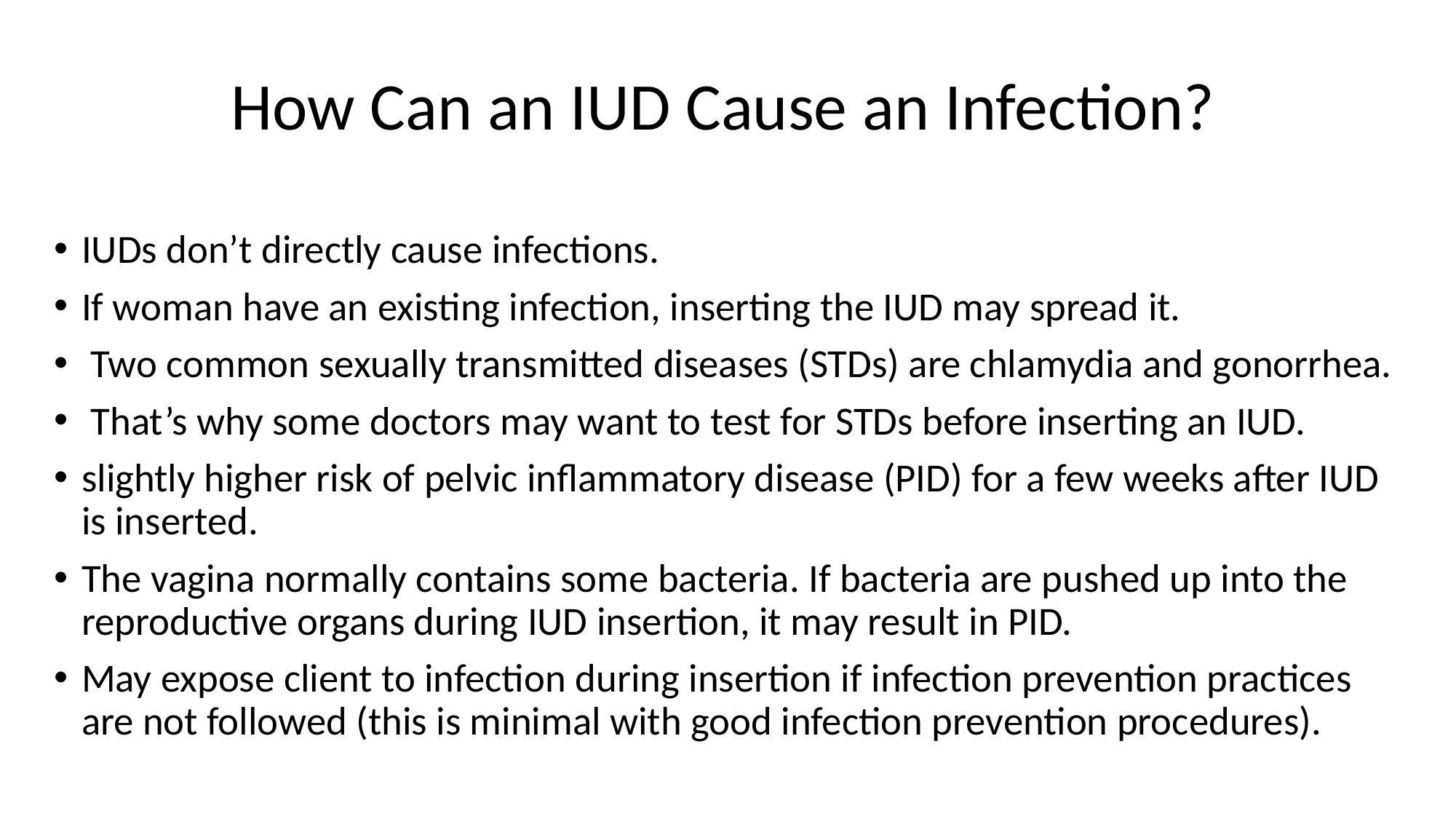

# How Can an IUD Cause an Infection?

IUDs don’t directly cause infections.
If woman have an existing infection, inserting the IUD may spread it.
 Two common sexually transmitted diseases (STDs) are chlamydia and gonorrhea.
 That’s why some doctors may want to test for STDs before inserting an IUD.
slightly higher risk of pelvic inflammatory disease (PID) for a few weeks after IUD is inserted.
The vagina normally contains some bacteria. If bacteria are pushed up into the reproductive organs during IUD insertion, it may result in PID.
May expose client to infection during insertion if infection prevention practices are not followed (this is minimal with good infection prevention procedures).